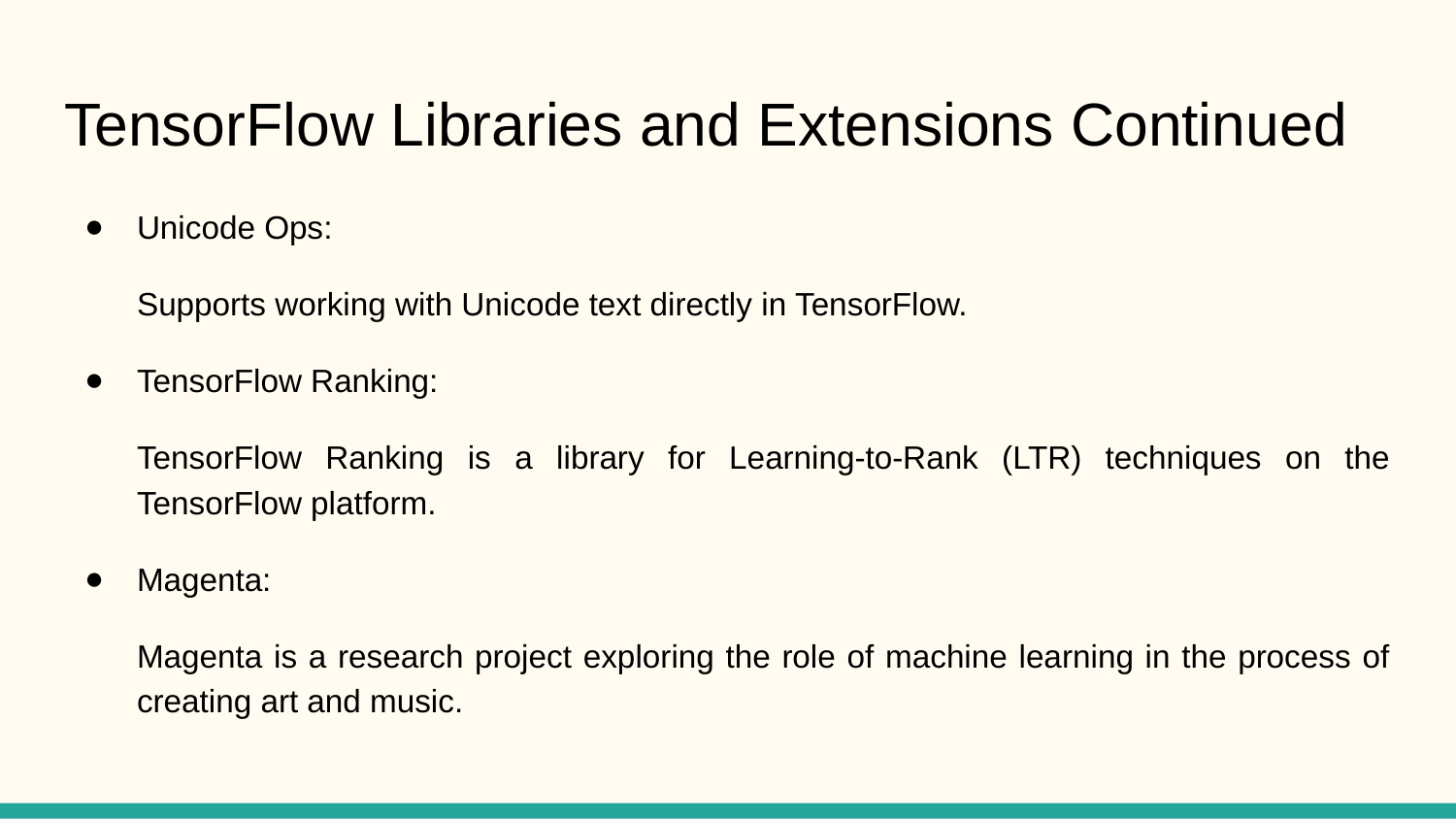

# TensorFlow Libraries and Extensions Continued

Unicode Ops:
Supports working with Unicode text directly in TensorFlow.
TensorFlow Ranking:
TensorFlow Ranking is a library for Learning-to-Rank (LTR) techniques on the TensorFlow platform.
Magenta:
Magenta is a research project exploring the role of machine learning in the process of creating art and music.